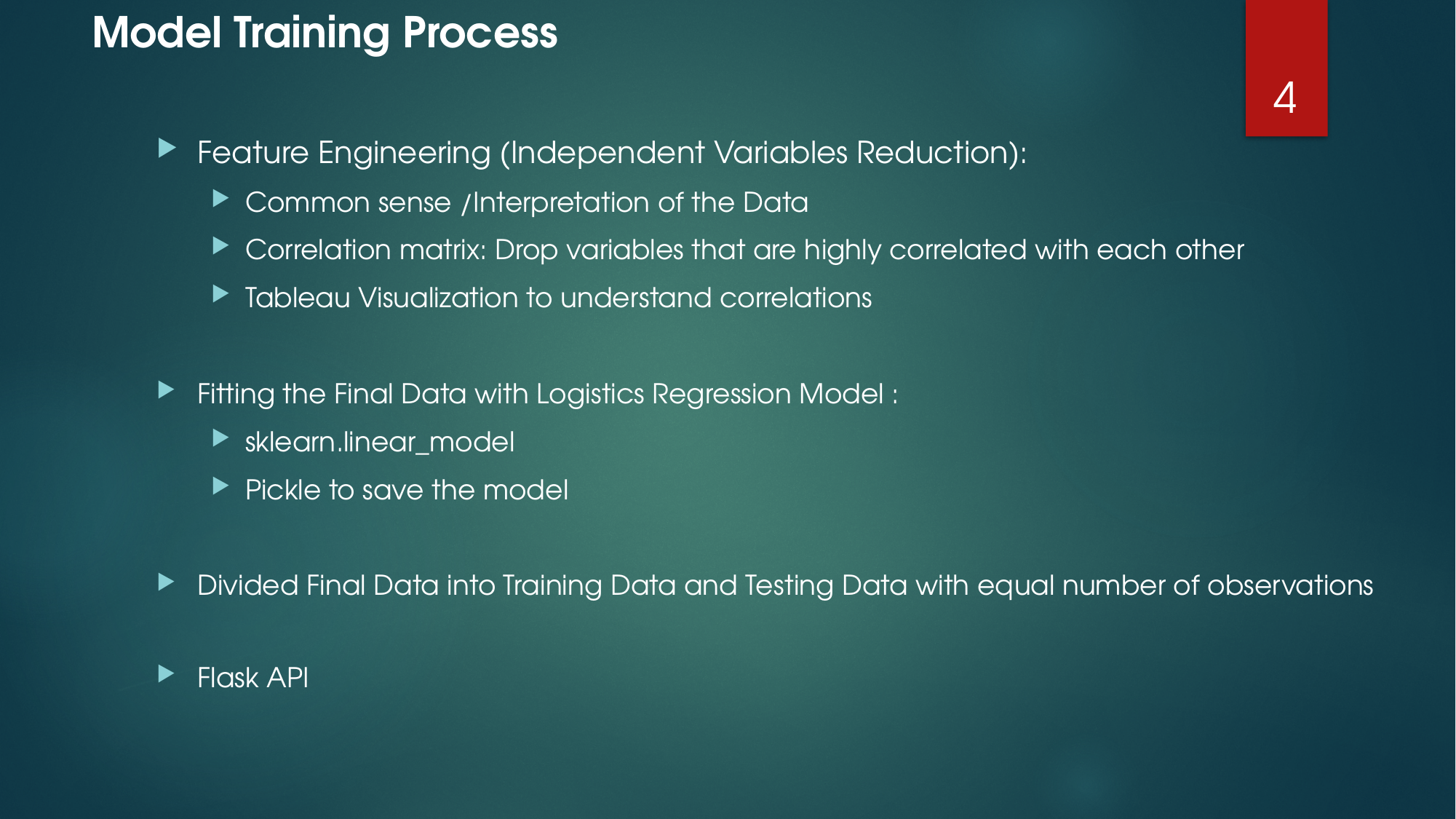

# Model Training Process
4

Feature Engineering (Independent Variables Reduction):
Common sense /Interpretation of the Data
Correlation matrix: Drop variables that are highly correlated with each other
Tableau Visualization to understand correlations

Fitting the Final Data with Logistics Regression Model :
sklearn.linear_model
Pickle to save the model

Divided Final Data into Training Data and Testing Data with equal number of observations

Flask API